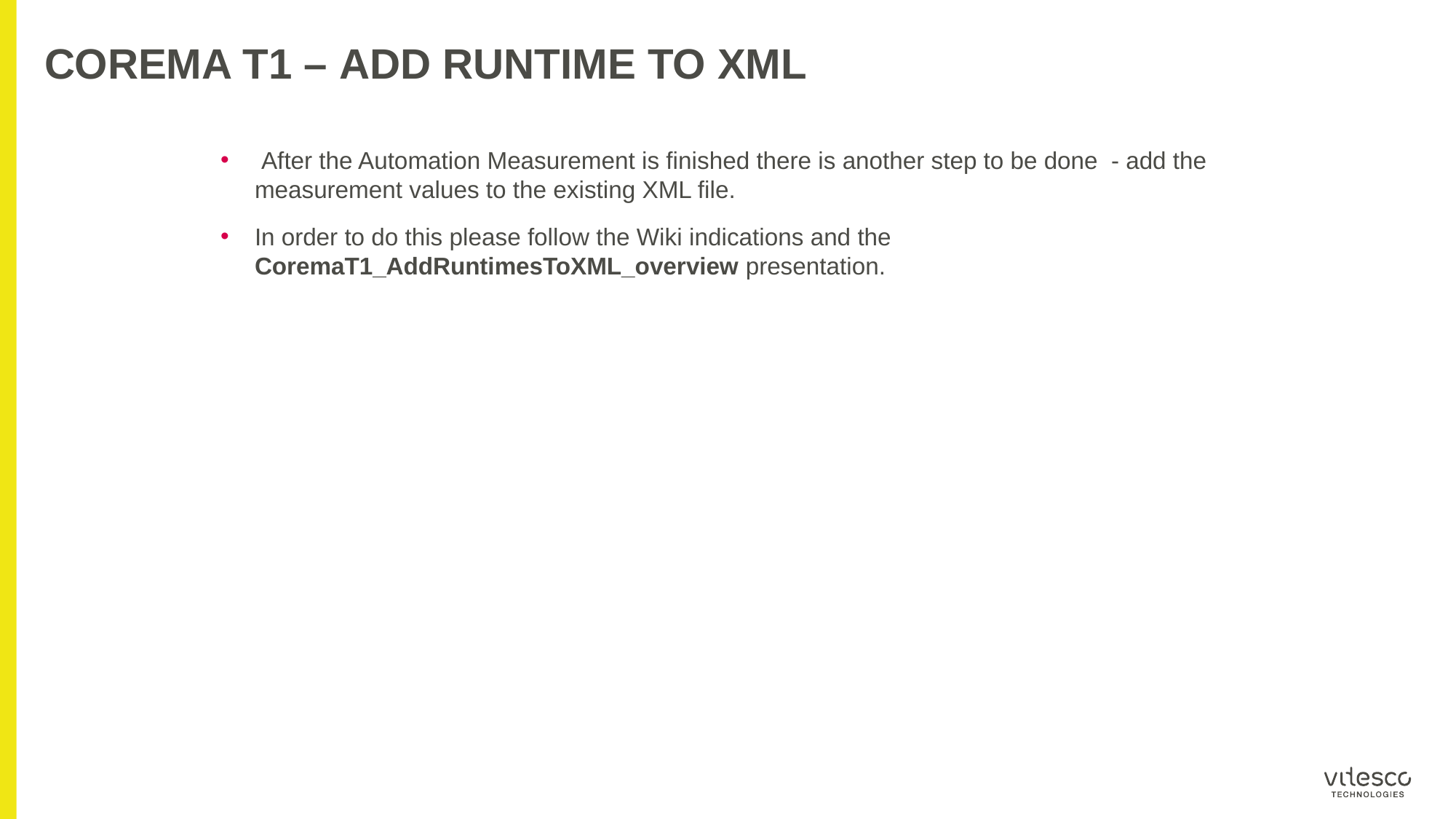

# COREMA T1 – Add runtime to XML
 After the Automation Measurement is finished there is another step to be done  - add the measurement values to the existing XML file.
In order to do this please follow the Wiki indications and the CoremaT1_AddRuntimesToXML_overview presentation.